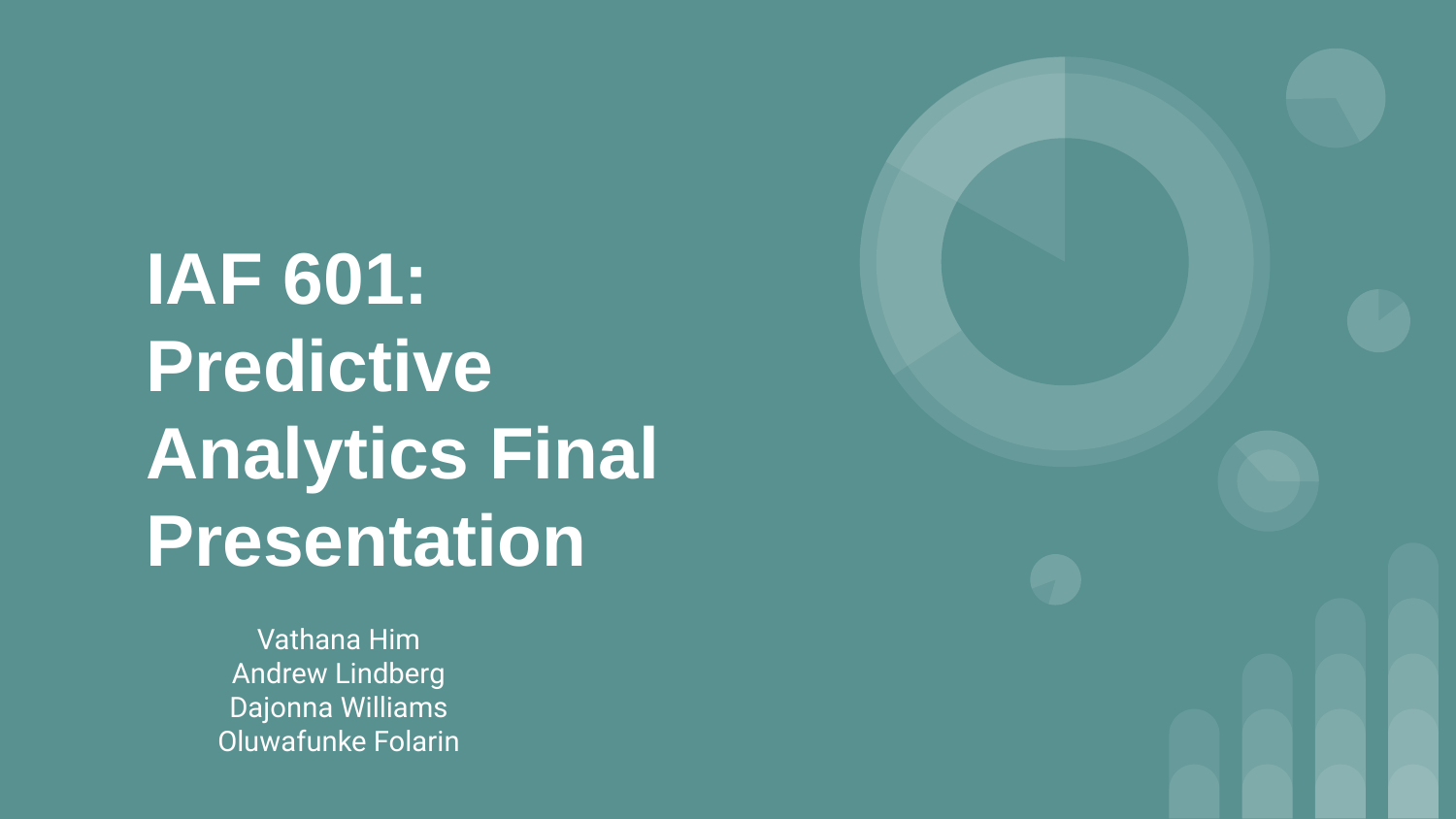

# IAF 601: Predictive Analytics Final Presentation
Vathana Him
Andrew Lindberg
Dajonna Williams
Oluwafunke Folarin